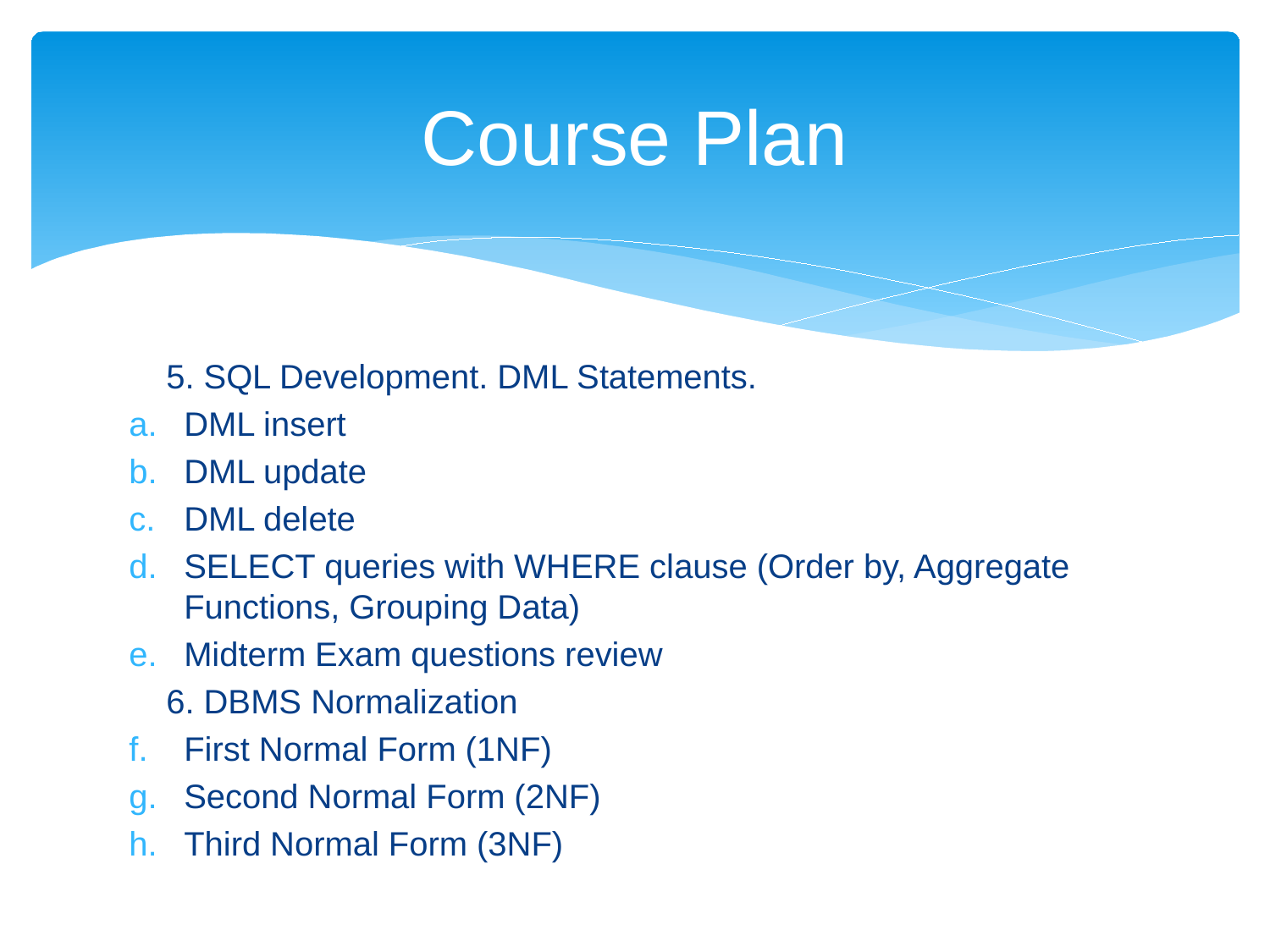

# Course Plan
    5. SQL Development. DML Statements.
DML insert
DML update
DML delete
SELECT queries with WHERE clause (Order by, Aggregate Functions, Grouping Data)
Midterm Exam questions review
    6. DBMS Normalization
First Normal Form (1NF)
Second Normal Form (2NF)
Third Normal Form (3NF)